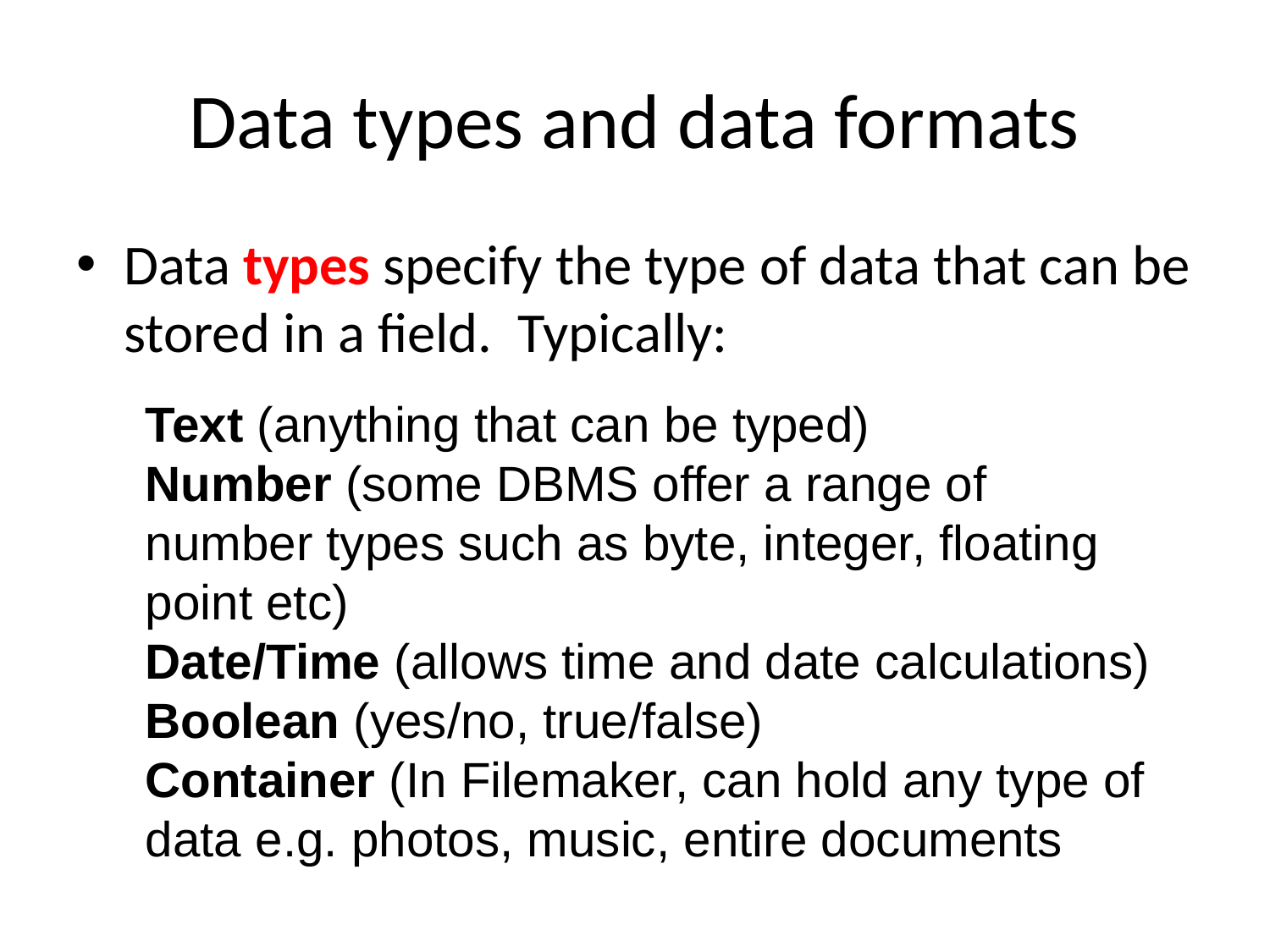

# Data types and data formats
Data types specify the type of data that can be stored in a field.  Typically:
Text (anything that can be typed)
Number (some DBMS offer a range of number types such as byte, integer, floating point etc)
Date/Time (allows time and date calculations)
Boolean (yes/no, true/false)
Container (In Filemaker, can hold any type of data e.g. photos, music, entire documents